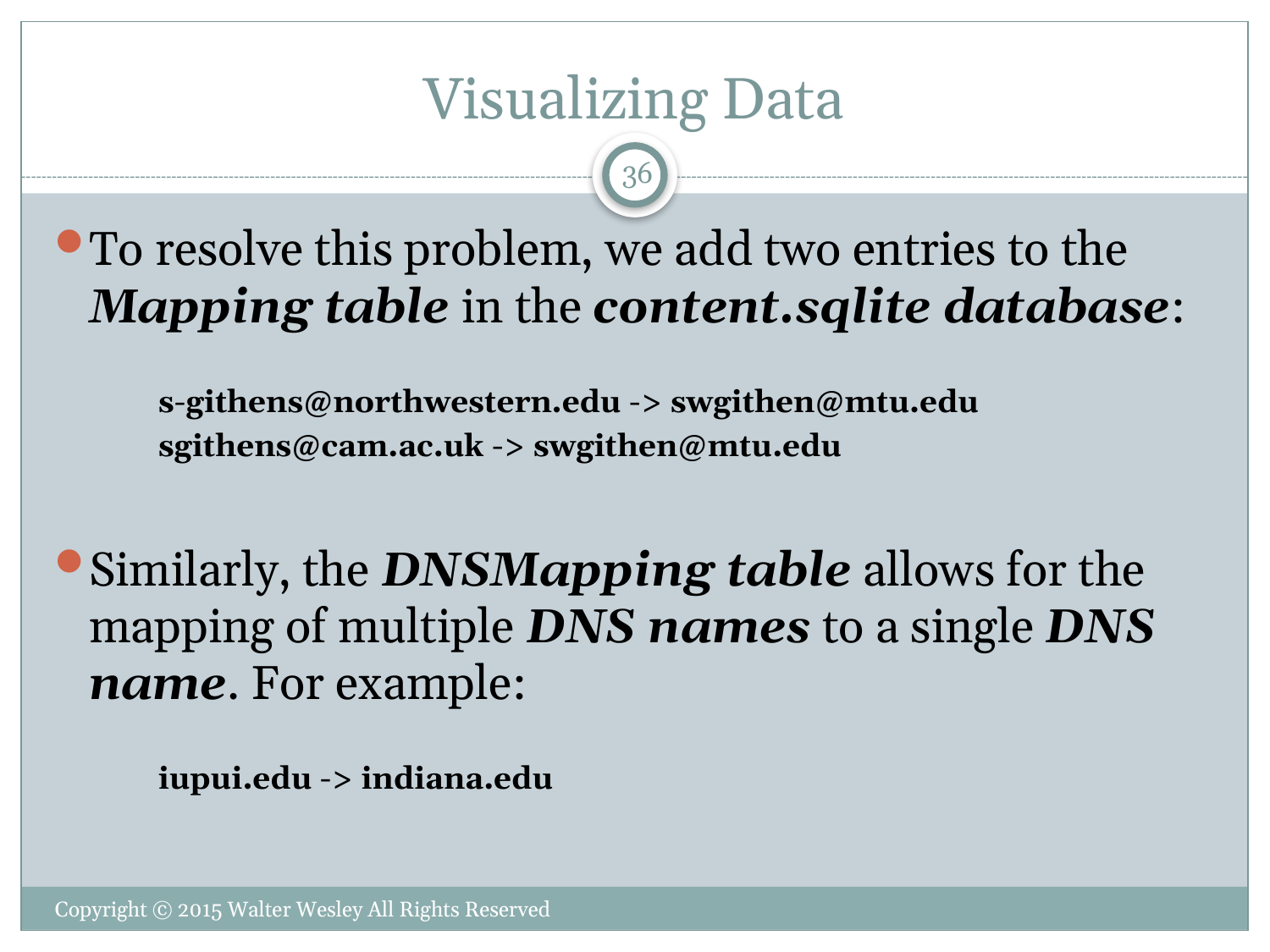

# Visualizing Data
36
To resolve this problem, we add two entries to the Mapping table in the content.sqlite database:

s-githens@northwestern.edu -> swgithen@mtu.edu
sgithens@cam.ac.uk -> swgithen@mtu.edu

Similarly, the DNSMapping table allows for the mapping of multiple DNS names to a single DNS name. For example:

iupui.edu -> indiana.edu

Copyright © 2015 Walter Wesley All Rights Reserved